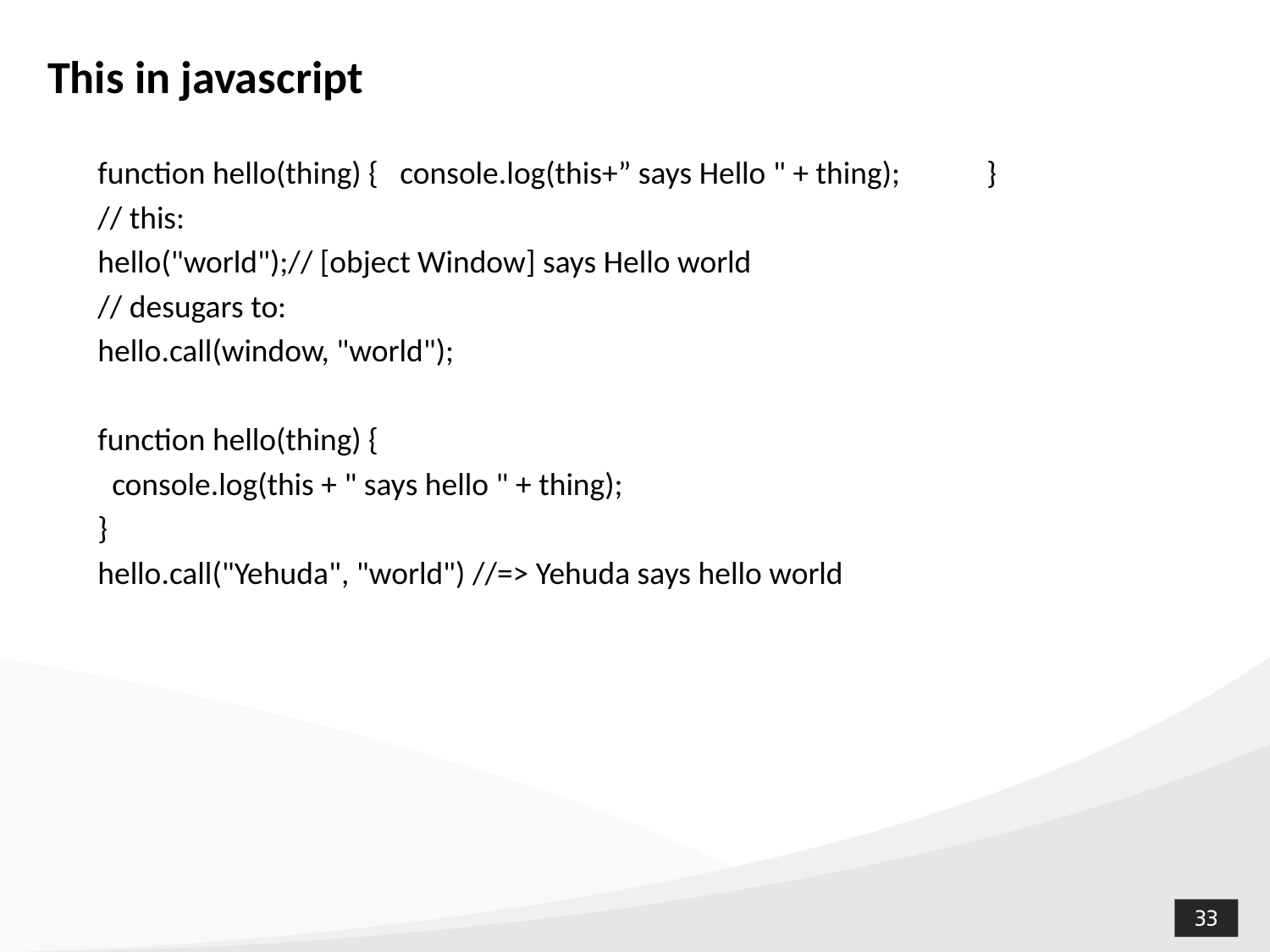

# This in javascript
function hello(thing) {   console.log(this+” says Hello " + thing);	}
// this:
hello("world");// [object Window] says Hello world
// desugars to:
hello.call(window, "world");

function hello(thing) {
  console.log(this + " says hello " + thing);
}
hello.call("Yehuda", "world") //=> Yehuda says hello world